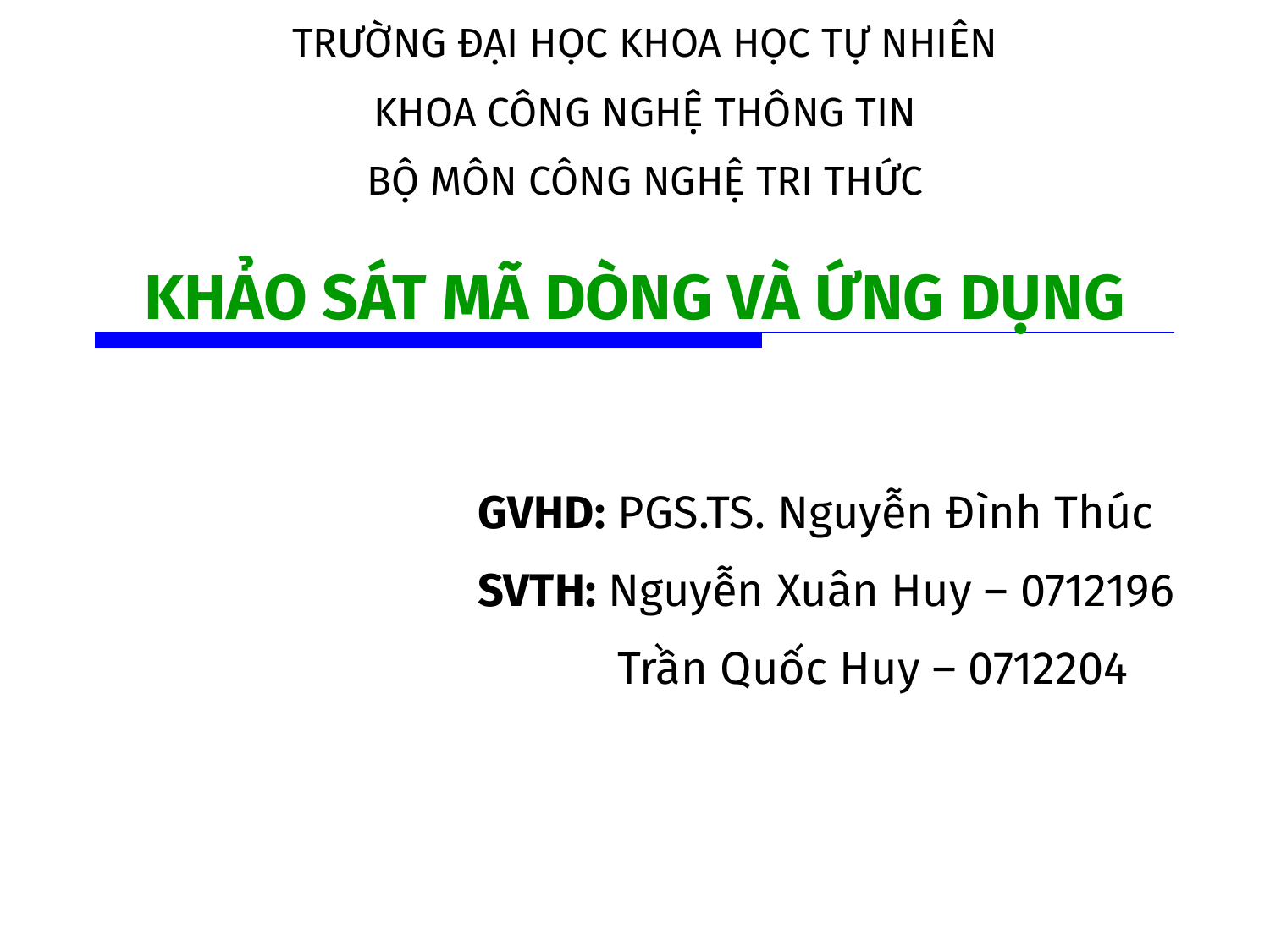

TRƯỜNG ĐẠI HỌC KHOA HỌC TỰ NHIÊN
KHOA CÔNG NGHỆ THÔNG TIN
BỘ MÔN CÔNG NGHỆ TRI THỨC
# KHẢO SÁT MÃ DÒNG VÀ ỨNG DỤNG
GVHD: PGS.TS. Nguyễn Đình Thúc
SVTH: Nguyễn Xuân Huy – 0712196
	 Trần Quốc Huy – 0712204